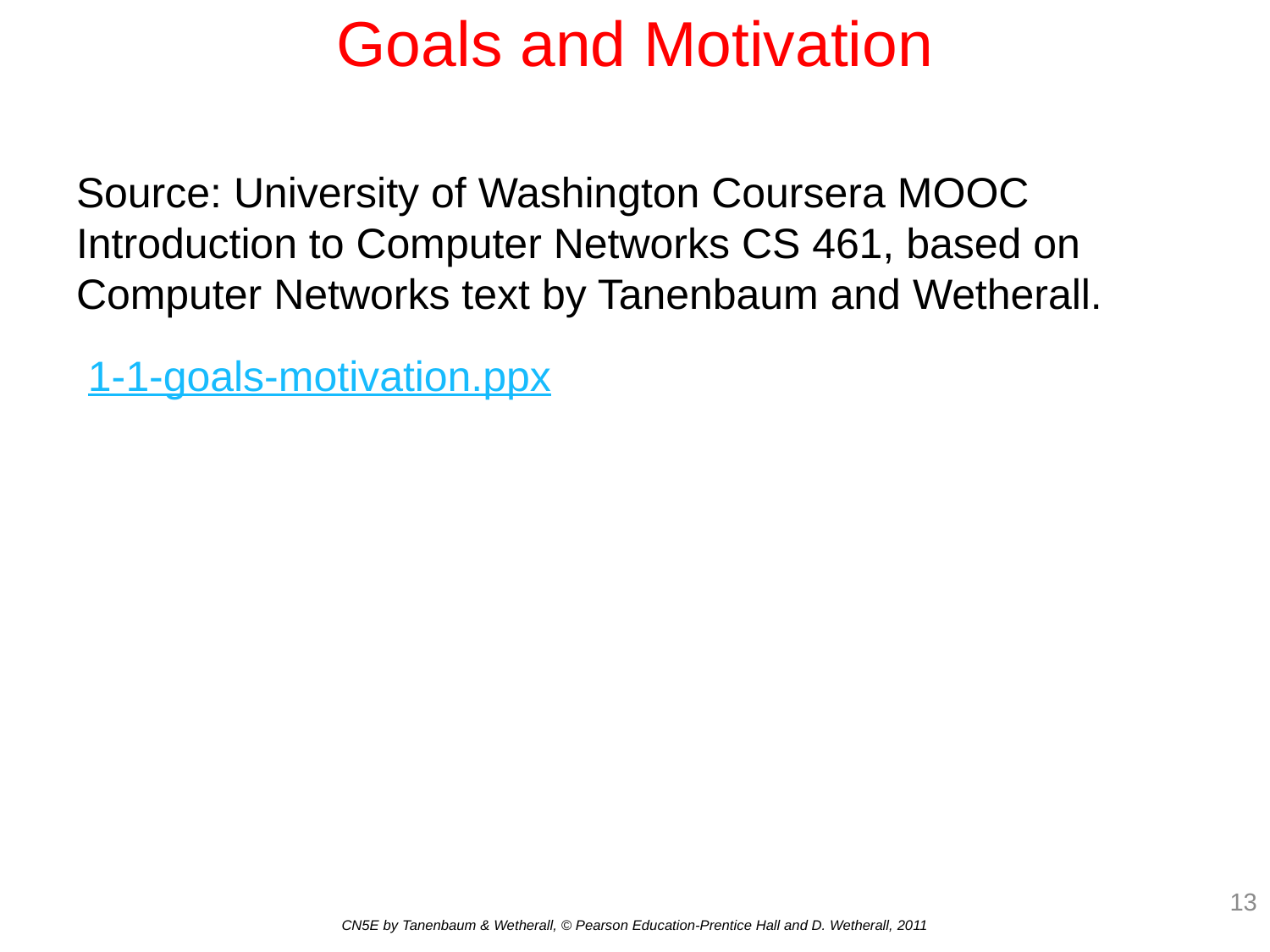

# Goals and Motivation
Source: University of Washington Coursera MOOC Introduction to Computer Networks CS 461, based on Computer Networks text by Tanenbaum and Wetherall.
 1-1-goals-motivation.ppx
13
CN5E by Tanenbaum & Wetherall, © Pearson Education-Prentice Hall and D. Wetherall, 2011